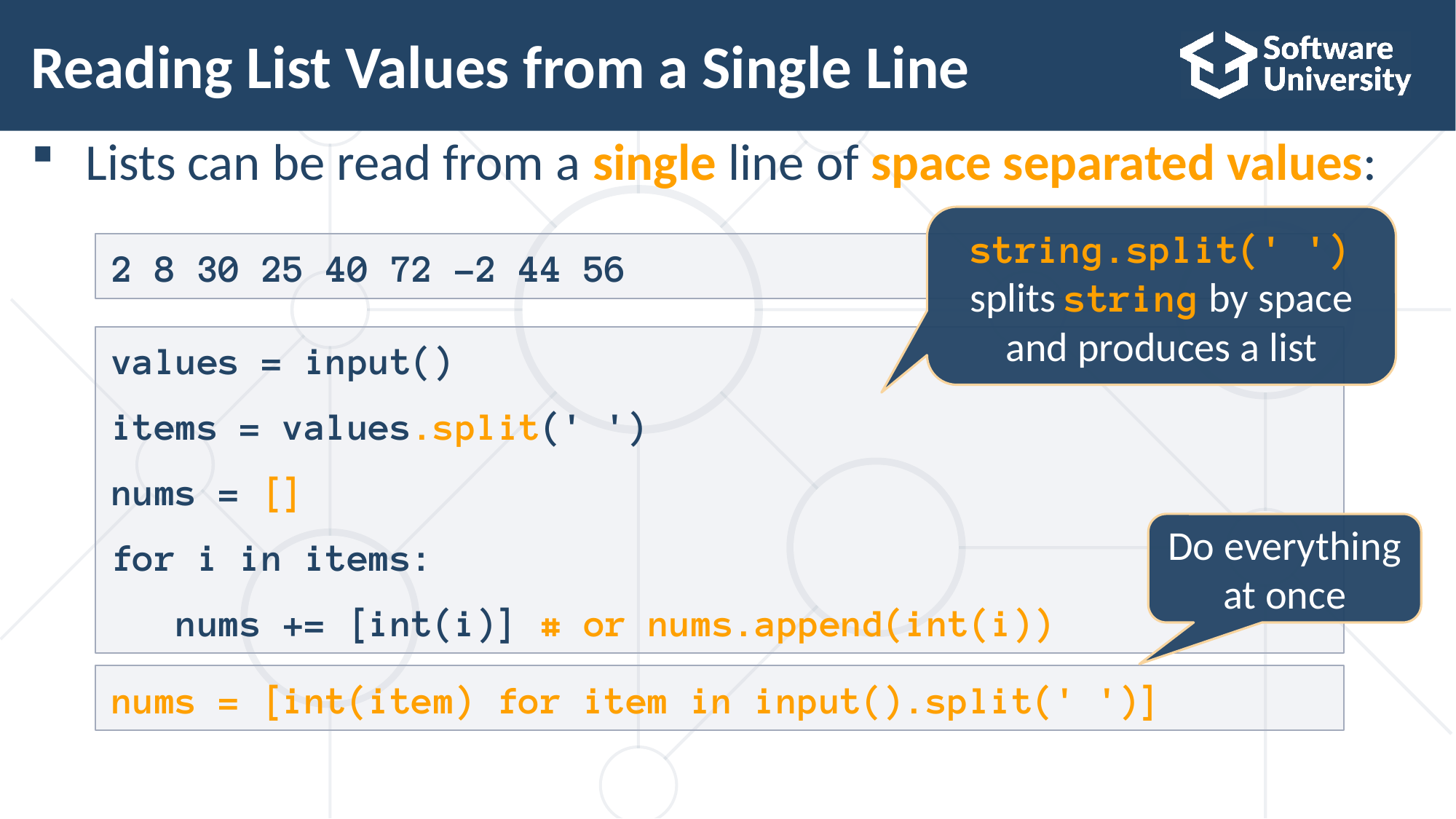

Reading List Values from a Single Line
Lists can be read from a single line of space separated values:

string.split(' ') splits string by space and produces a list
2 8 30 25 40 72 -2 44 56
values = input()
items = values.split(' ')
nums = []
for i in items:
   nums += [int(i)] # or nums.append(int(i))
Do everything at once
nums = [int(item) for item in input().split(' ')]
11